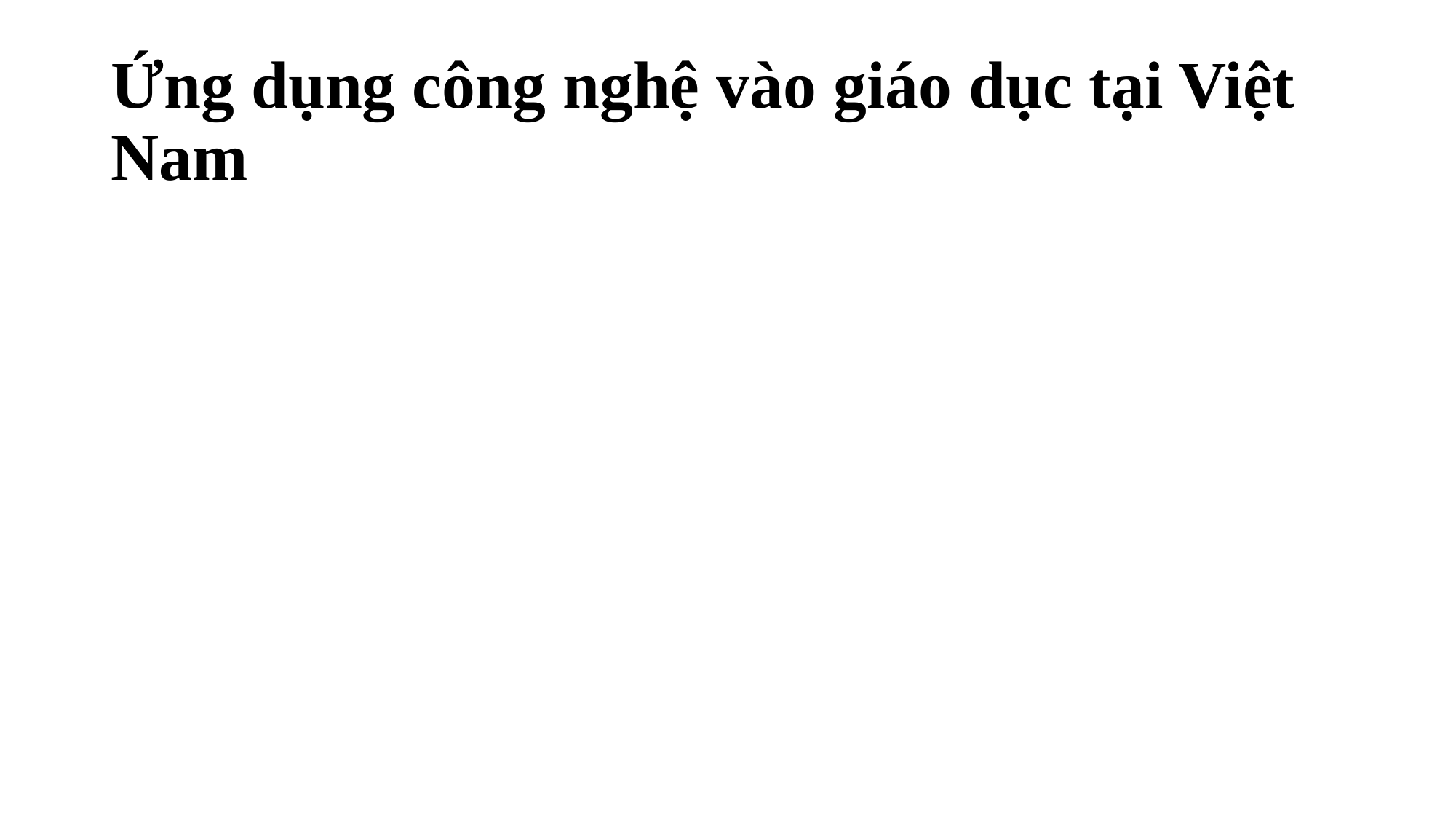

# Ứng dụng công nghệ vào giáo dục tại Việt Nam